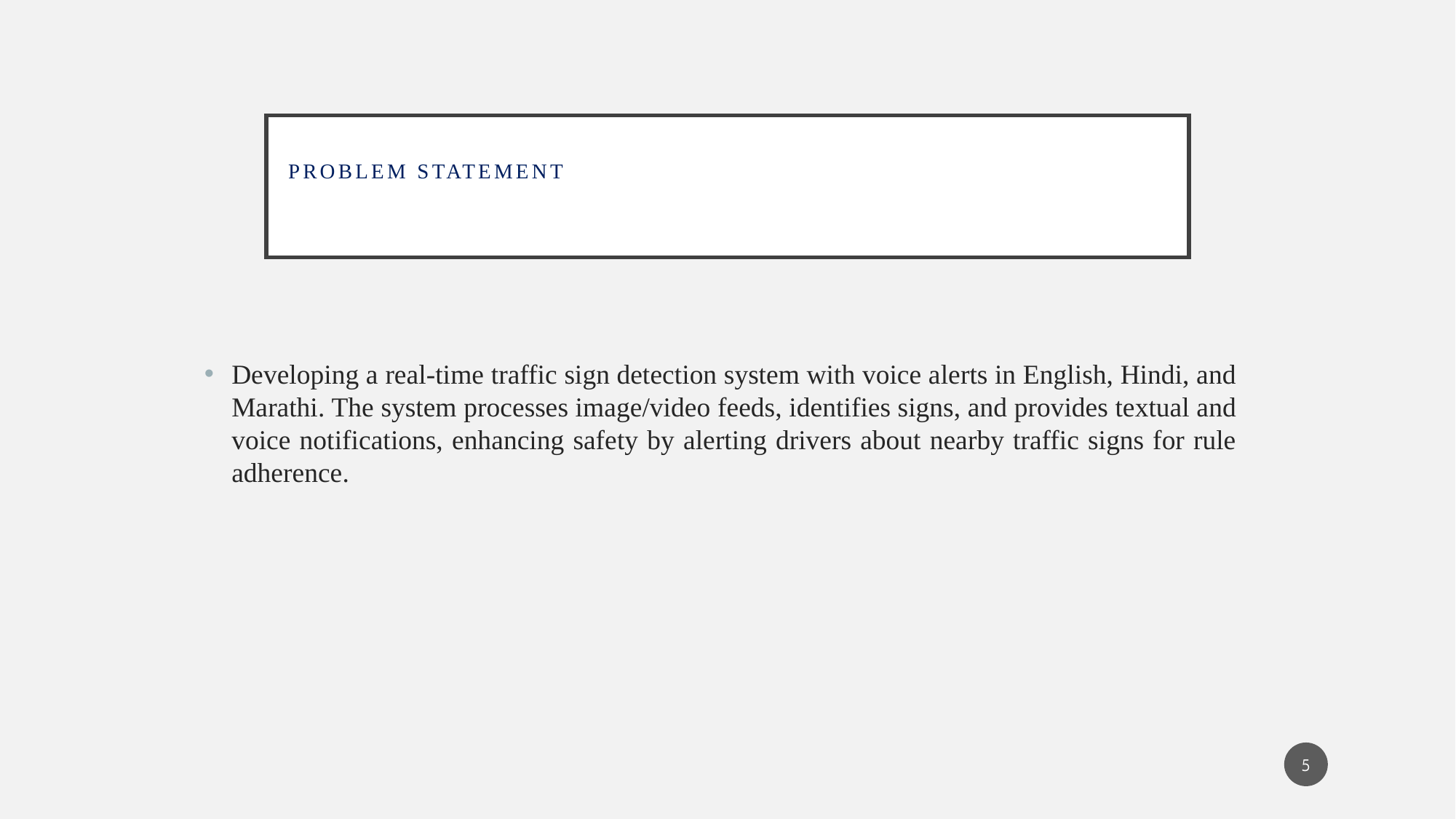

# Problem statement
Developing a real-time traffic sign detection system with voice alerts in English, Hindi, and Marathi. The system processes image/video feeds, identifies signs, and provides textual and voice notifications, enhancing safety by alerting drivers about nearby traffic signs for rule adherence.
5